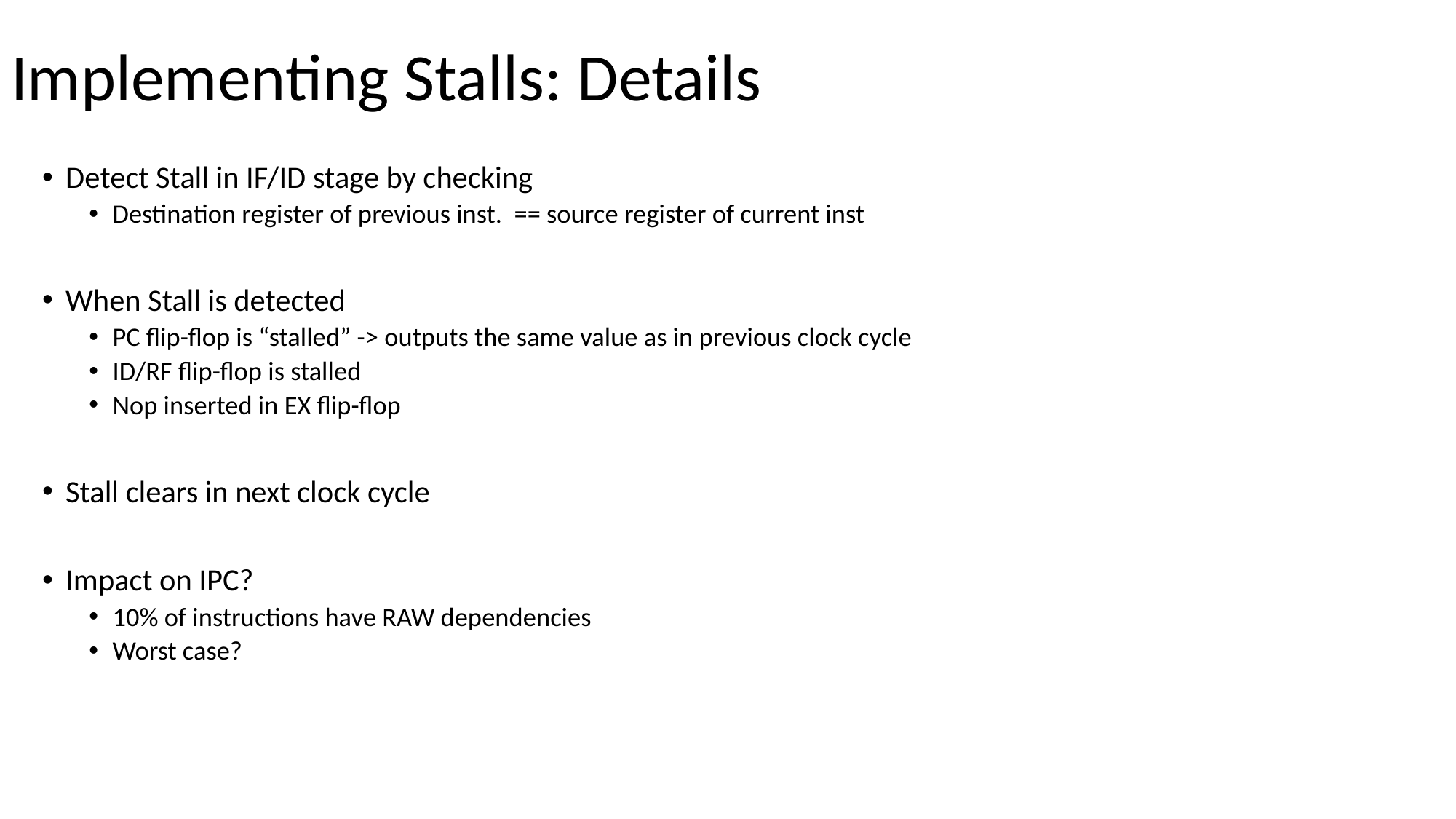

# Implementing Stalls: Details
Detect Stall in IF/ID stage by checking
Destination register of previous inst.  == source register of current inst

When Stall is detected
PC flip-flop is “stalled” -> outputs the same value as in previous clock cycle
ID/RF flip-flop is stalled
Nop inserted in EX flip-flop

Stall clears in next clock cycle

Impact on IPC?
10% of instructions have RAW dependencies
Worst case?